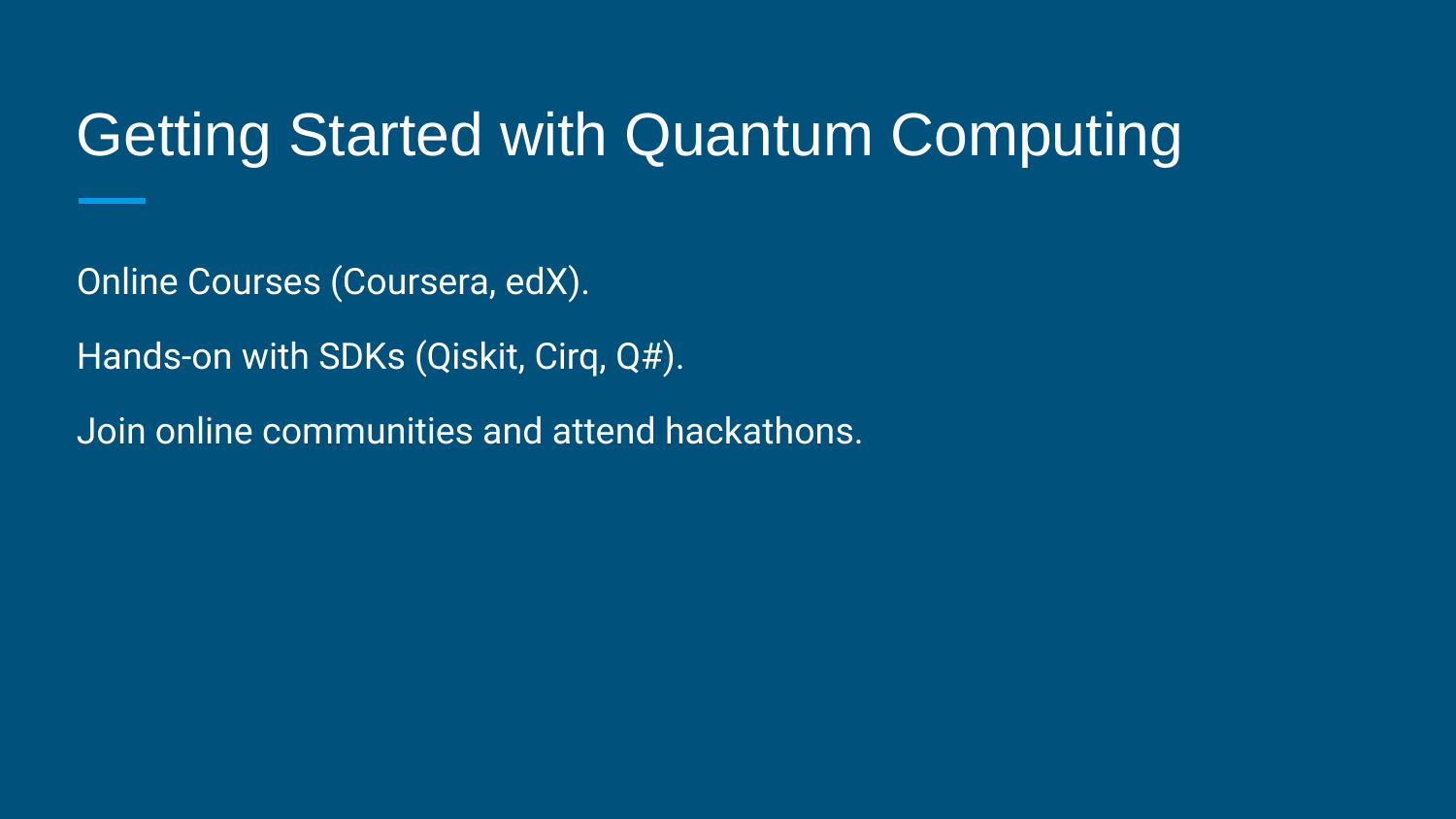

# Getting Started with Quantum Computing
Online Courses (Coursera, edX).
Hands-on with SDKs (Qiskit, Cirq, Q#).
Join online communities and attend hackathons.